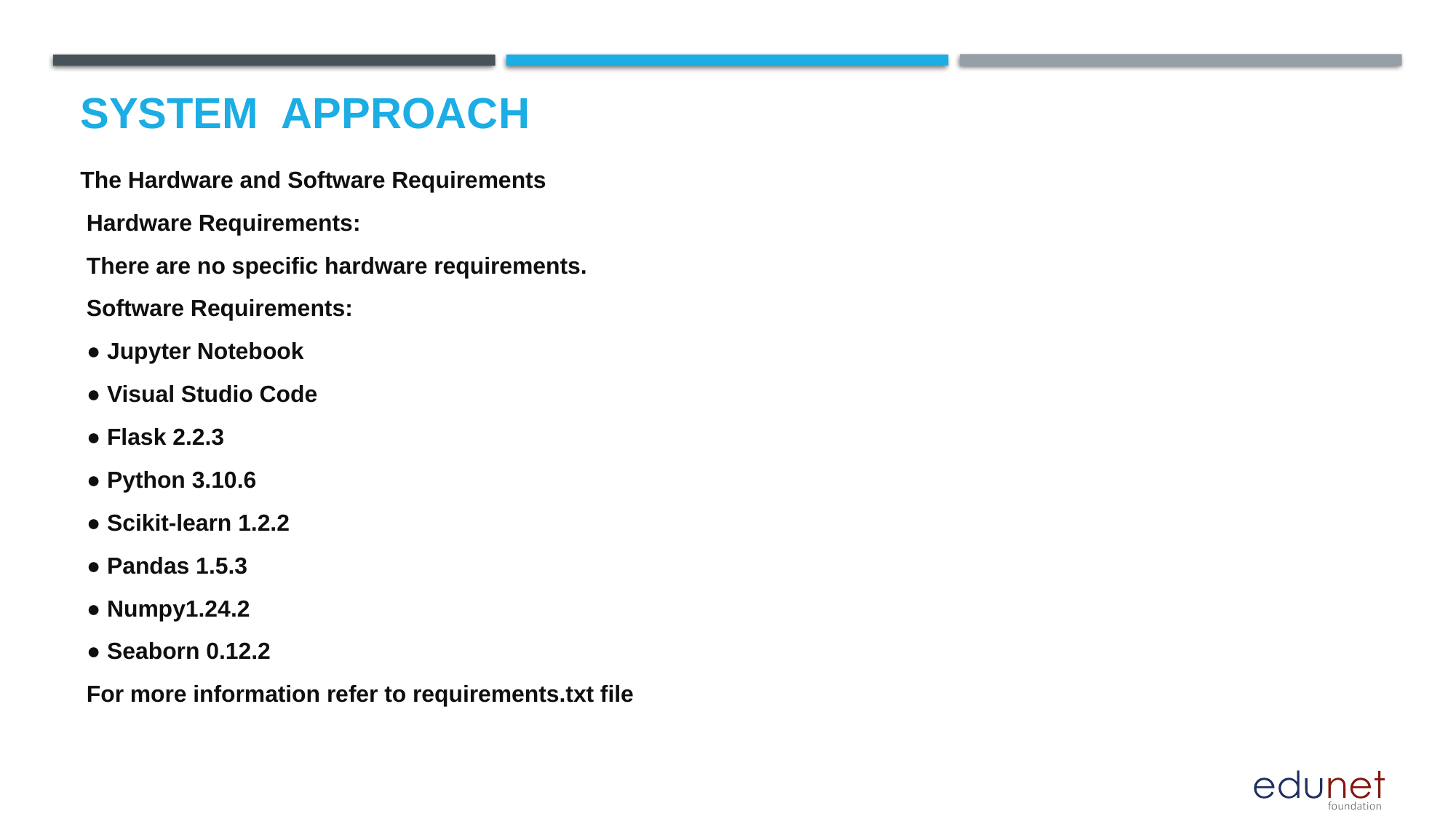

# System  Approach
The Hardware and Software Requirements
 Hardware Requirements:
 There are no specific hardware requirements.
 Software Requirements:
 ● Jupyter Notebook
 ● Visual Studio Code
 ● Flask 2.2.3
 ● Python 3.10.6
 ● Scikit-learn 1.2.2
 ● Pandas 1.5.3
 ● Numpy1.24.2
 ● Seaborn 0.12.2
 For more information refer to requirements.txt file